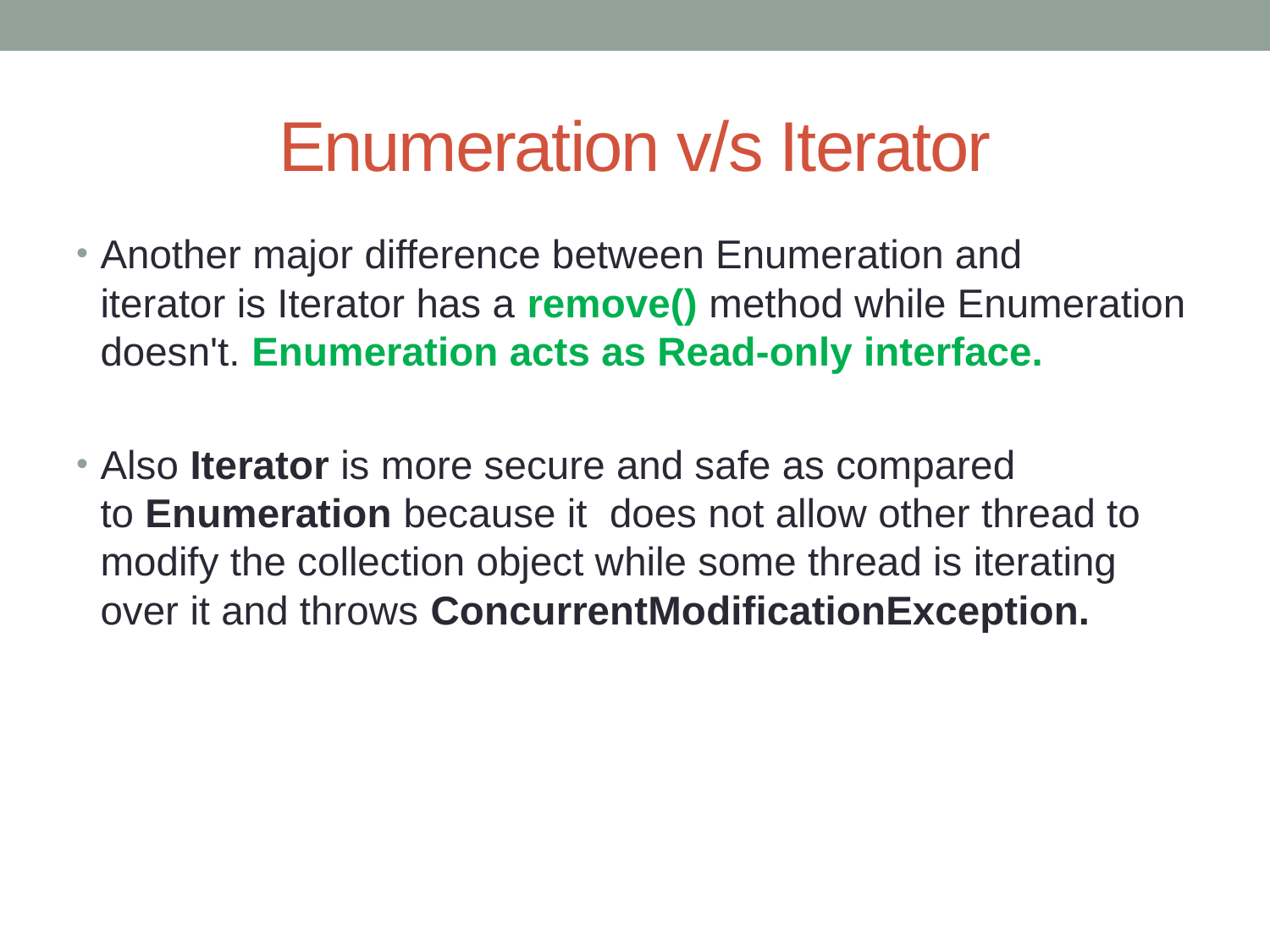

# Enumeration v/s Iterator
Another major difference between Enumeration and iterator is Iterator has a remove() method while Enumeration doesn't. Enumeration acts as Read-only interface.

Also Iterator is more secure and safe as compared to Enumeration because it  does not allow other thread to modify the collection object while some thread is iterating over it and throws ConcurrentModificationException.